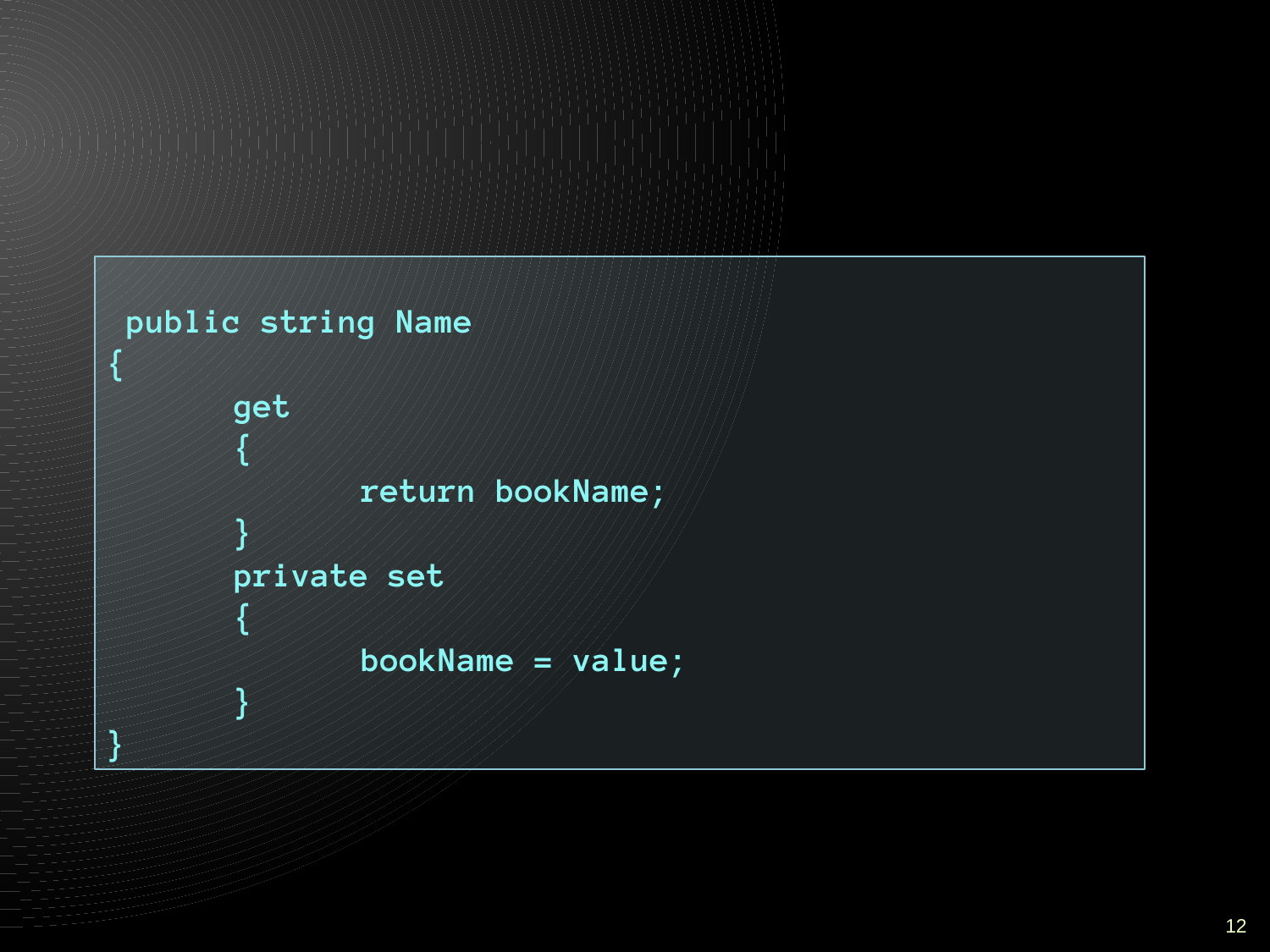

#

 public string Name
{
	get
	{
		return bookName;
	}
	private set
	{
		bookName = value;
	}
}
12